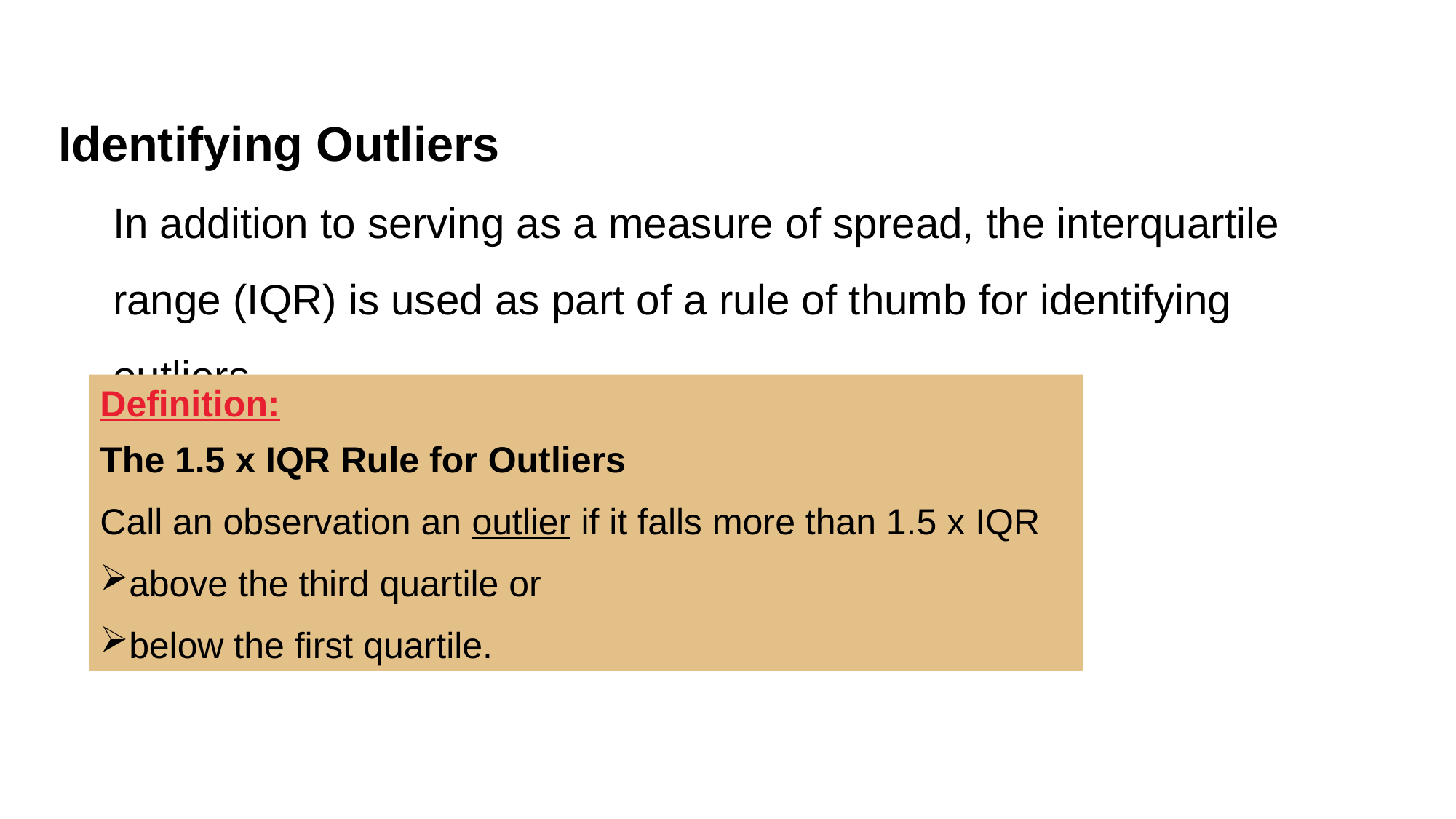

Identifying Outliers
In addition to serving as a measure of spread, the interquartile range (IQR) is used as part of a rule of thumb for identifying outliers.
Definition:

The 1.5 x IQR Rule for Outliers
Call an observation an outlier if it falls more than 1.5 x IQR
above the third quartile or
below the first quartile.